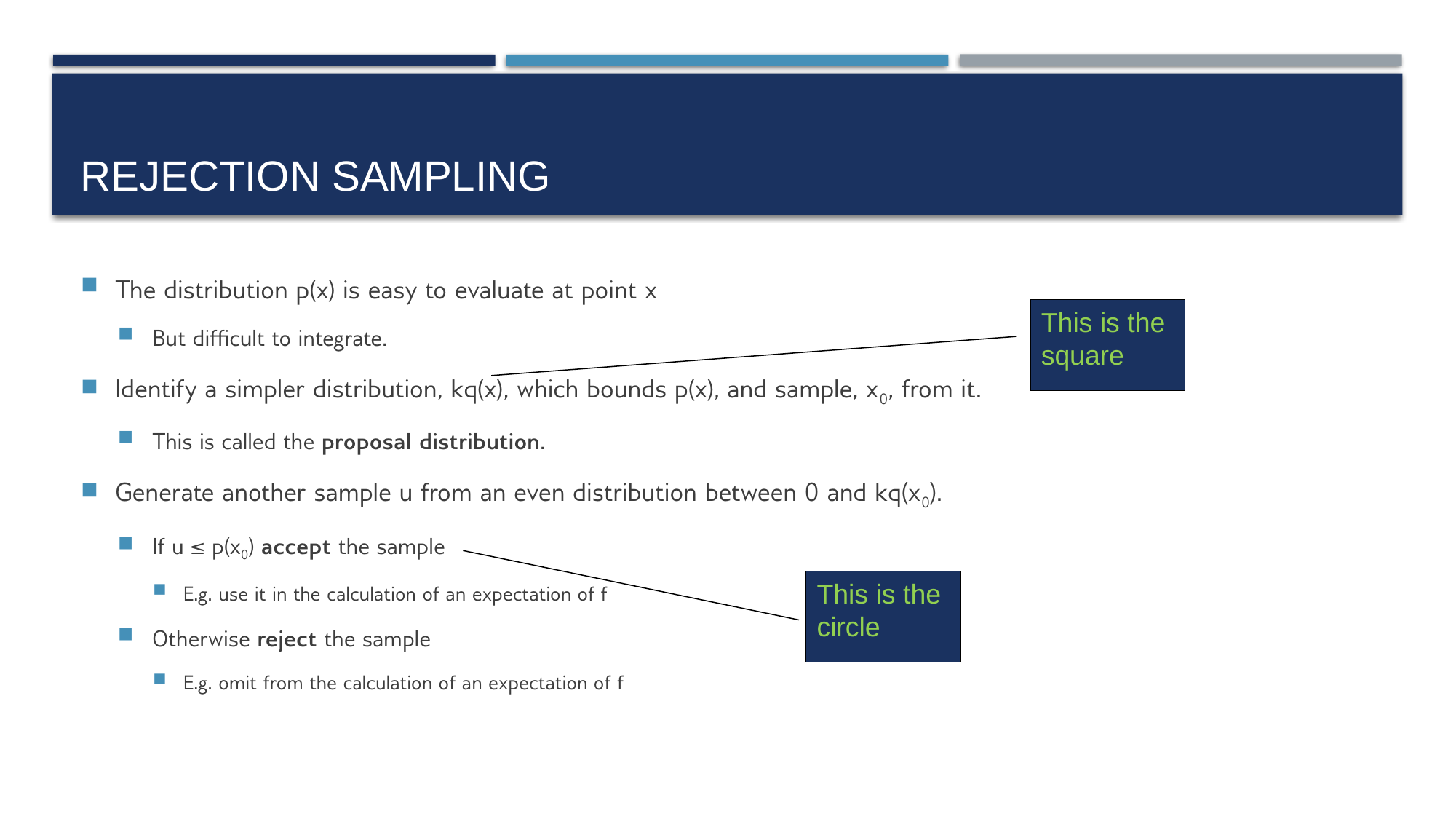

# Rejection Sampling
The distribution p(x) is easy to evaluate at point x
But difficult to integrate.
Identify a simpler distribution, kq(x), which bounds p(x), and sample, x0, from it.
This is called the proposal distribution.
Generate another sample u from an even distribution between 0 and kq(x0).
If u ≤ p(x0) accept the sample
E.g. use it in the calculation of an expectation of f
Otherwise reject the sample
E.g. omit from the calculation of an expectation of f
This is the square
This is the circle